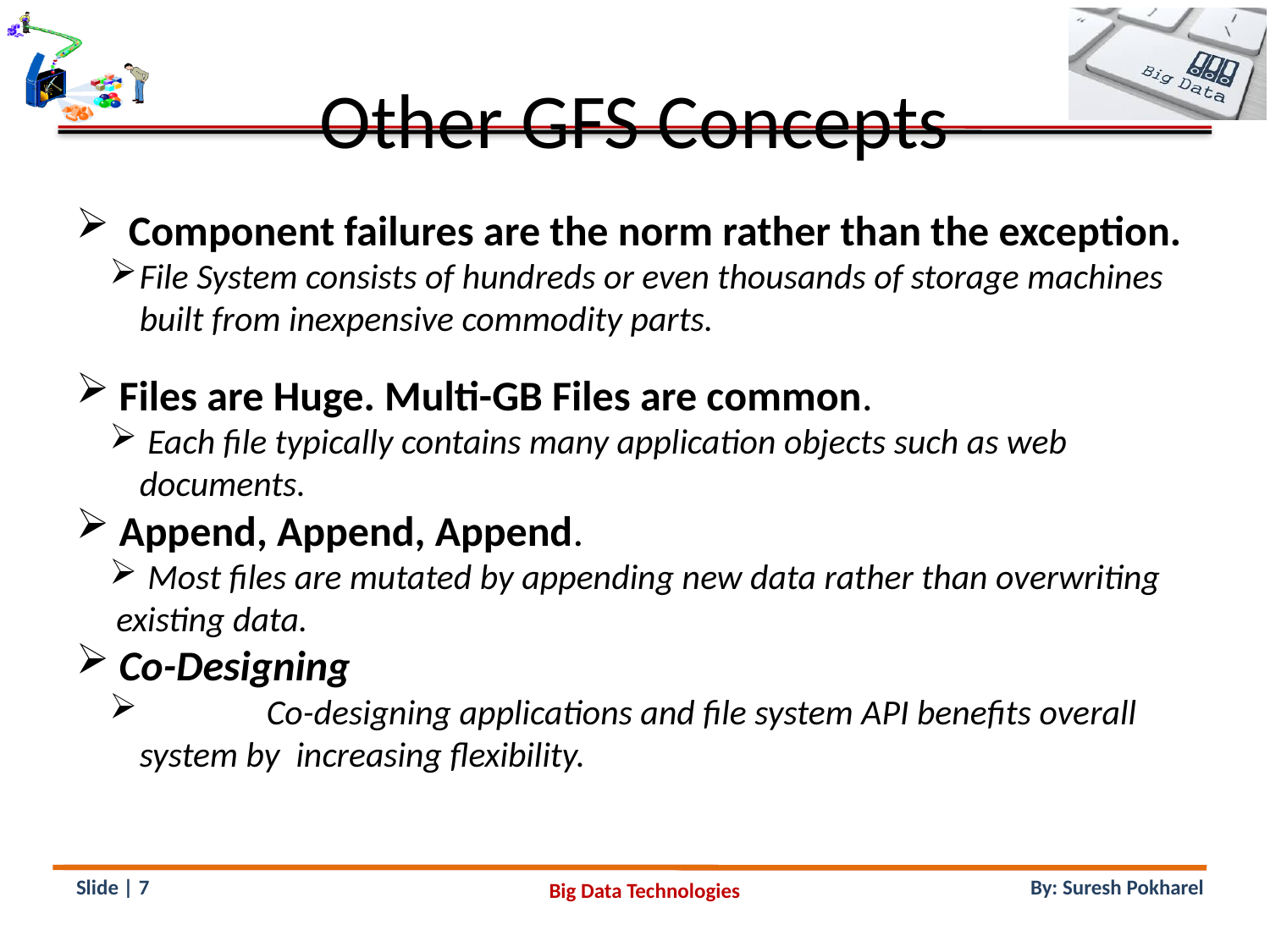

Other GFS Concepts
  Component failures are the norm rather than the exception.
File System consists of hundreds or even thousands of storage machines built from inexpensive commodity parts.

 Files are Huge. Multi-GB Files are common.
 Each file typically contains many application objects such as web documents.
 Append, Append, Append.
 Most files are mutated by appending new data rather than overwriting
     existing data.
 Co-Designing
 	Co-designing applications and file system API benefits overall system by  increasing flexibility.